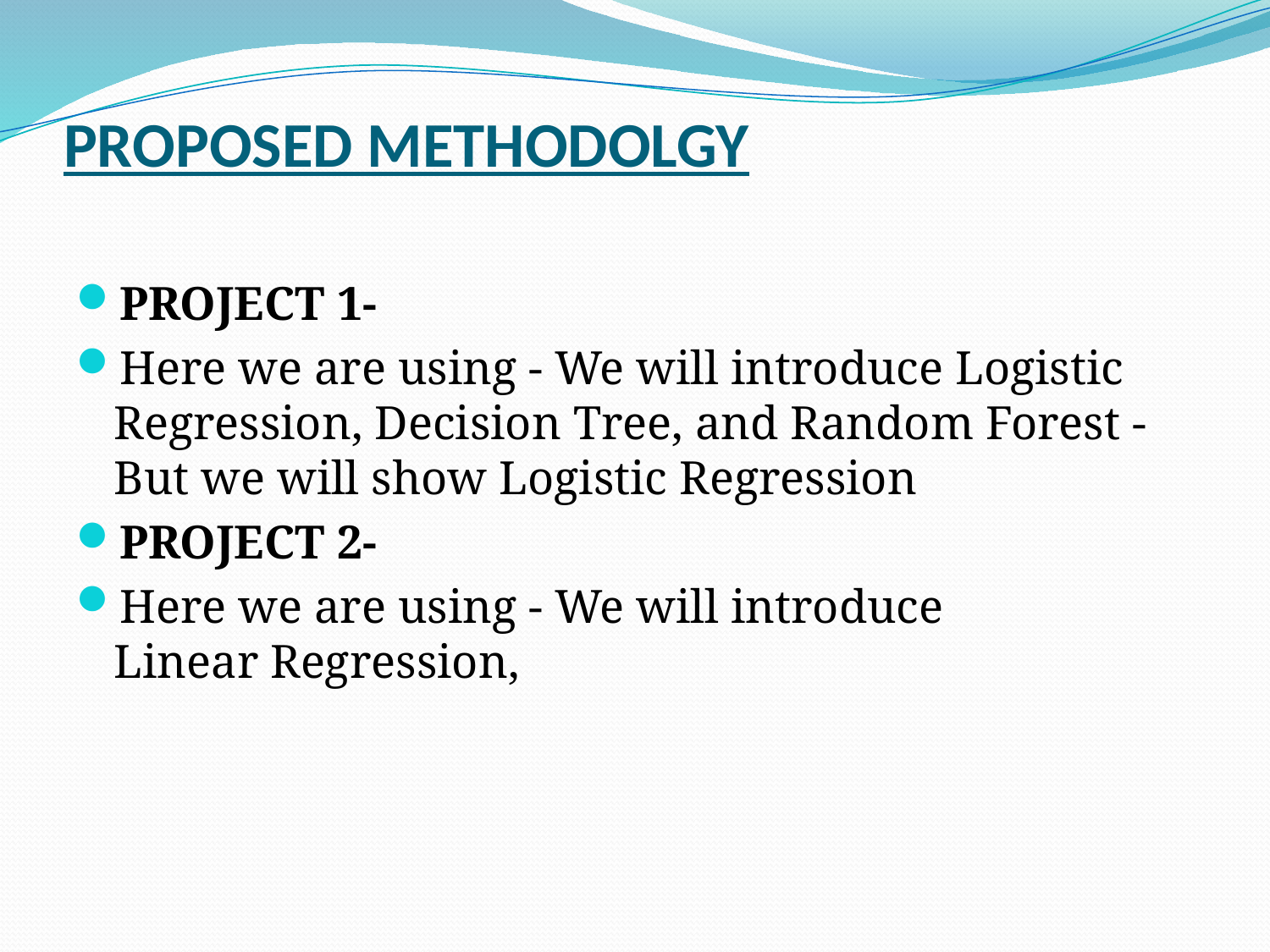

# PROPOSED METHODOLGY
​PROJECT 1-
Here we are using - We will introduce Logistic Regression, Decision Tree, and Random Forest - But we will show Logistic Regression
​PROJECT 2-
Here we are using - We will introduce Linear Regression,